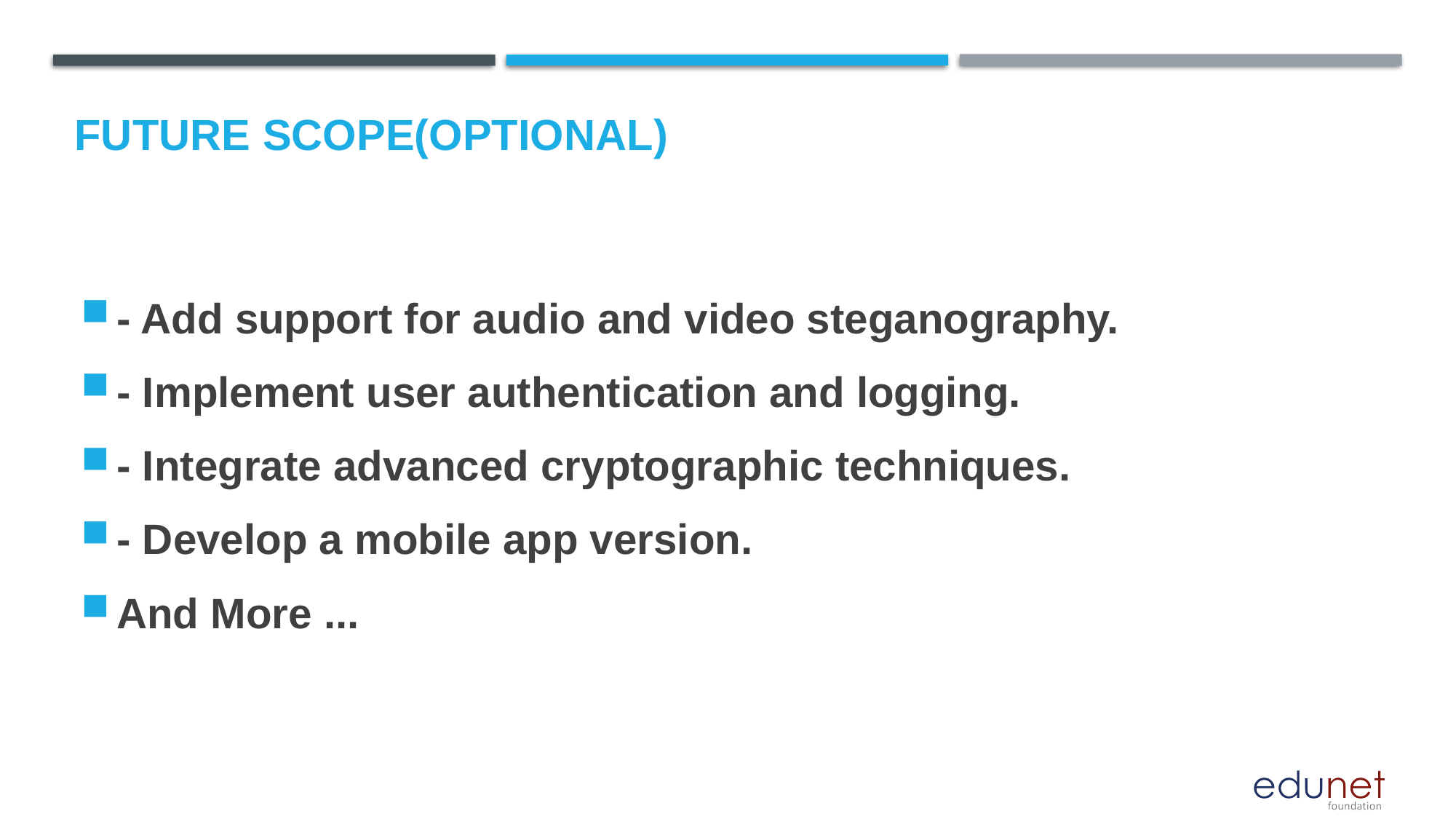

Future scope(Optional)
# - Add support for audio and video steganography.
- Implement user authentication and logging.
- Integrate advanced cryptographic techniques.
- Develop a mobile app version.
And More ...